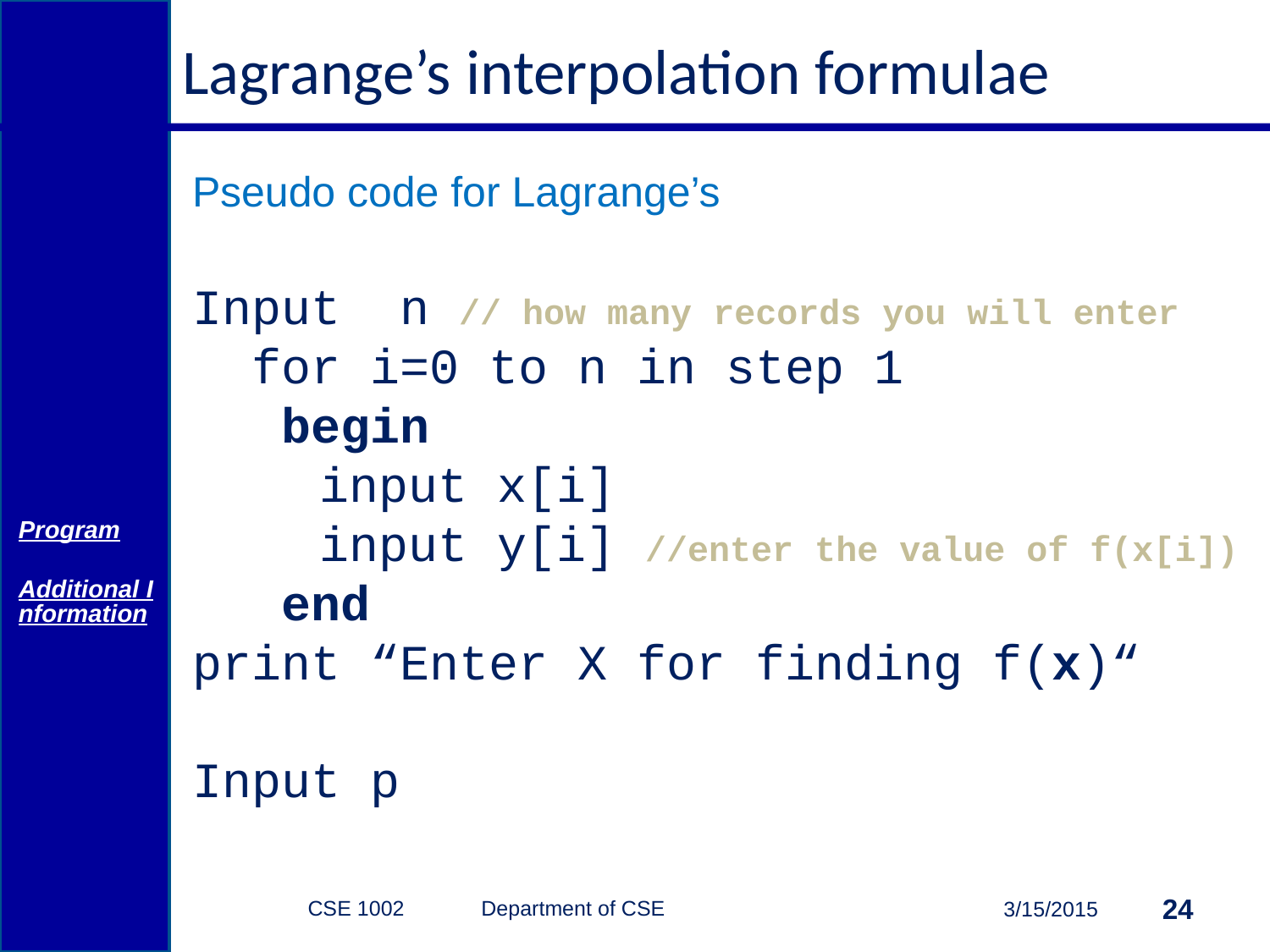

# Lagrange’s interpolation formulae
Pseudo code for Lagrange’s

Input  n // how many records you will enter
  for i=0 to n in step 1
   begin
  	input x[i]
  	input y[i] //enter the value of f(x[i])
   end
print “Enter X for finding f(x)“

Input p
Program

Additional Information
CSE 1002             Department of CSE
24
3/15/2015